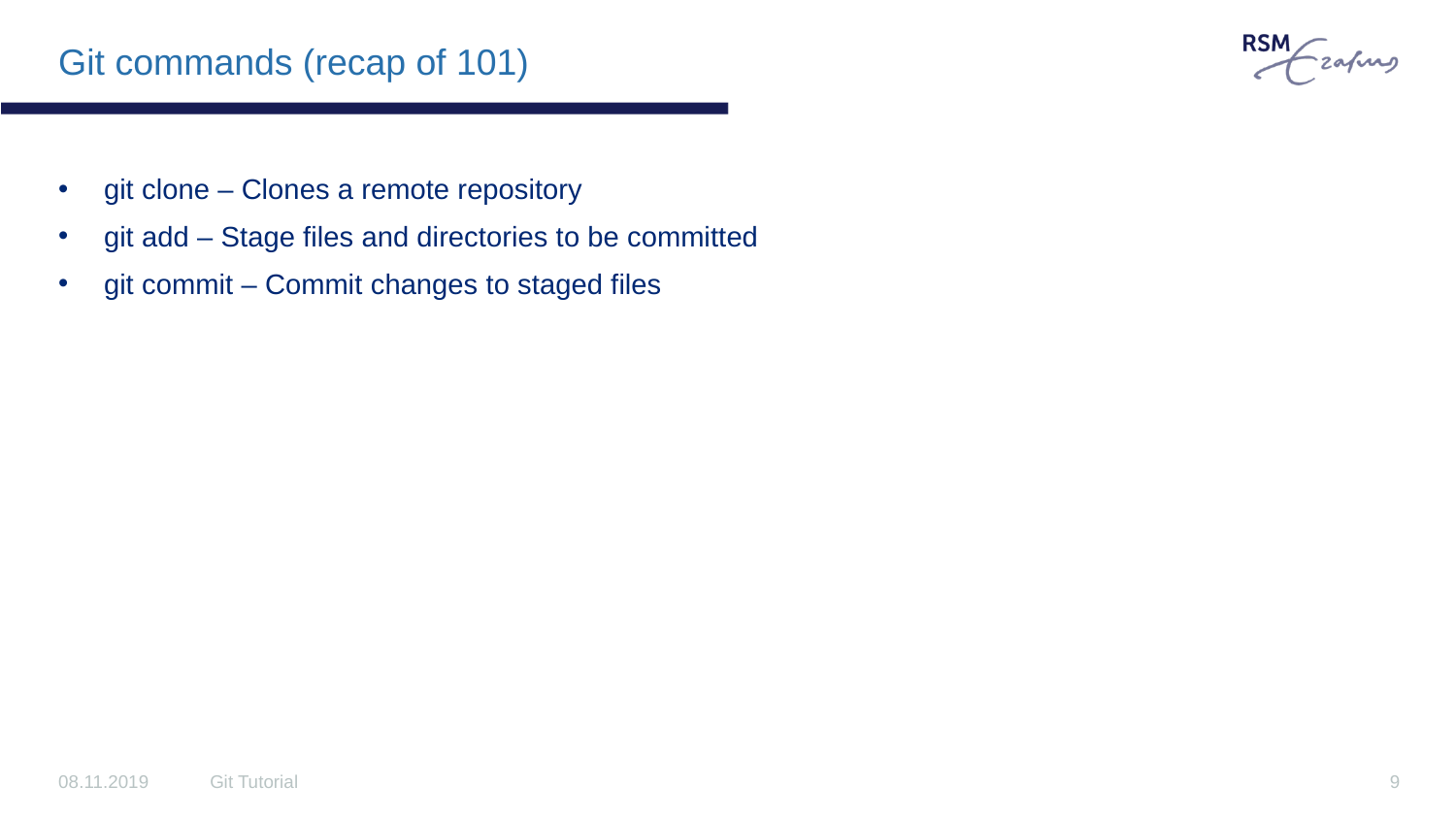

# Git commands (recap of 101)
git clone – Clones a remote repository
git add – Stage files and directories to be committed
git commit – Commit changes to staged files

08.11.2019
Git Tutorial
9